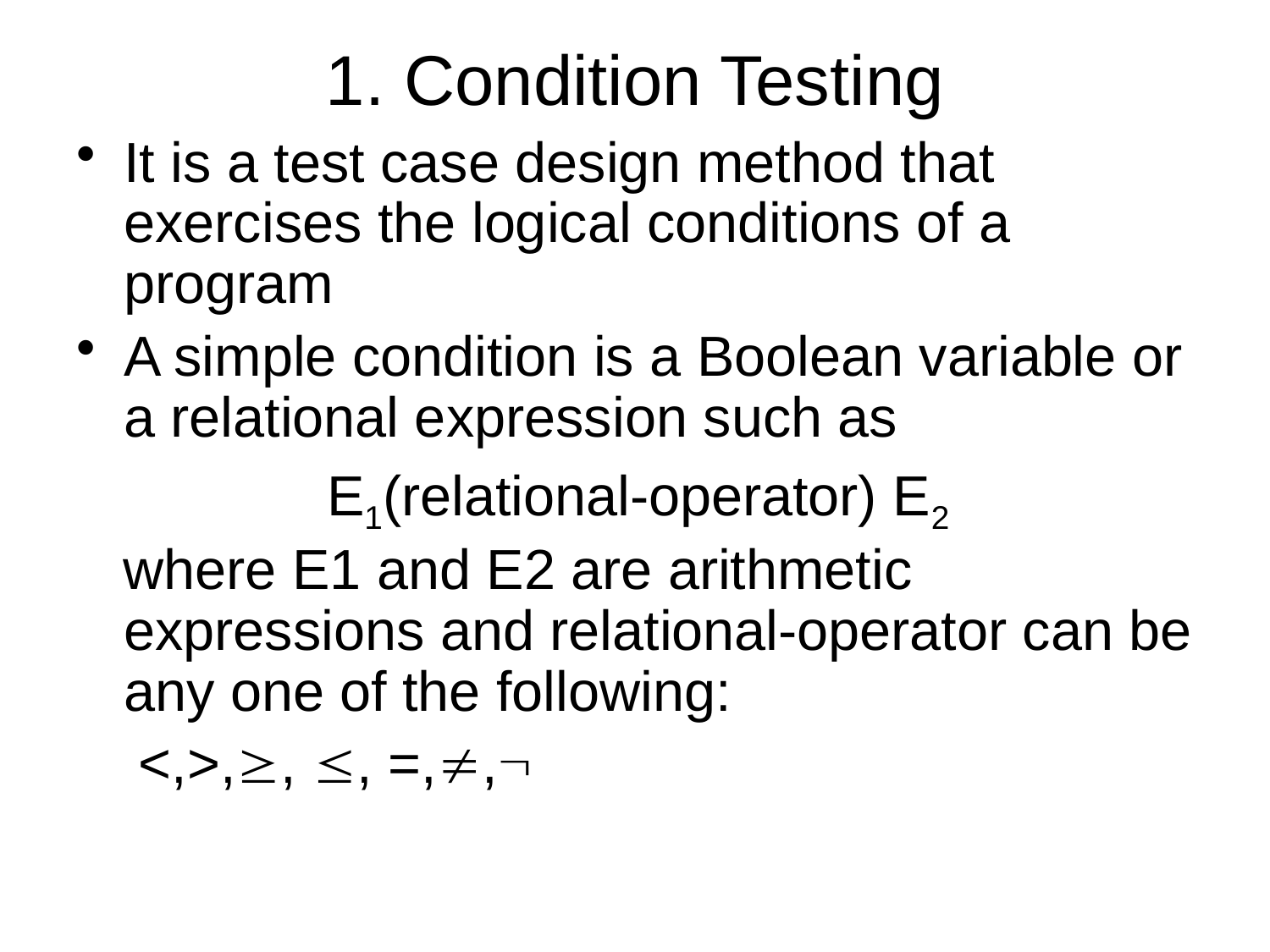

# 1. Condition Testing
It is a test case design method that exercises the logical conditions of a program
A simple condition is a Boolean variable or a relational expression such as
                E1(relational-operator) E2
   where E1 and E2 are arithmetic expressions and relational-operator can be any one of the following:
    <,>,≥, ≤, =,≠,¬